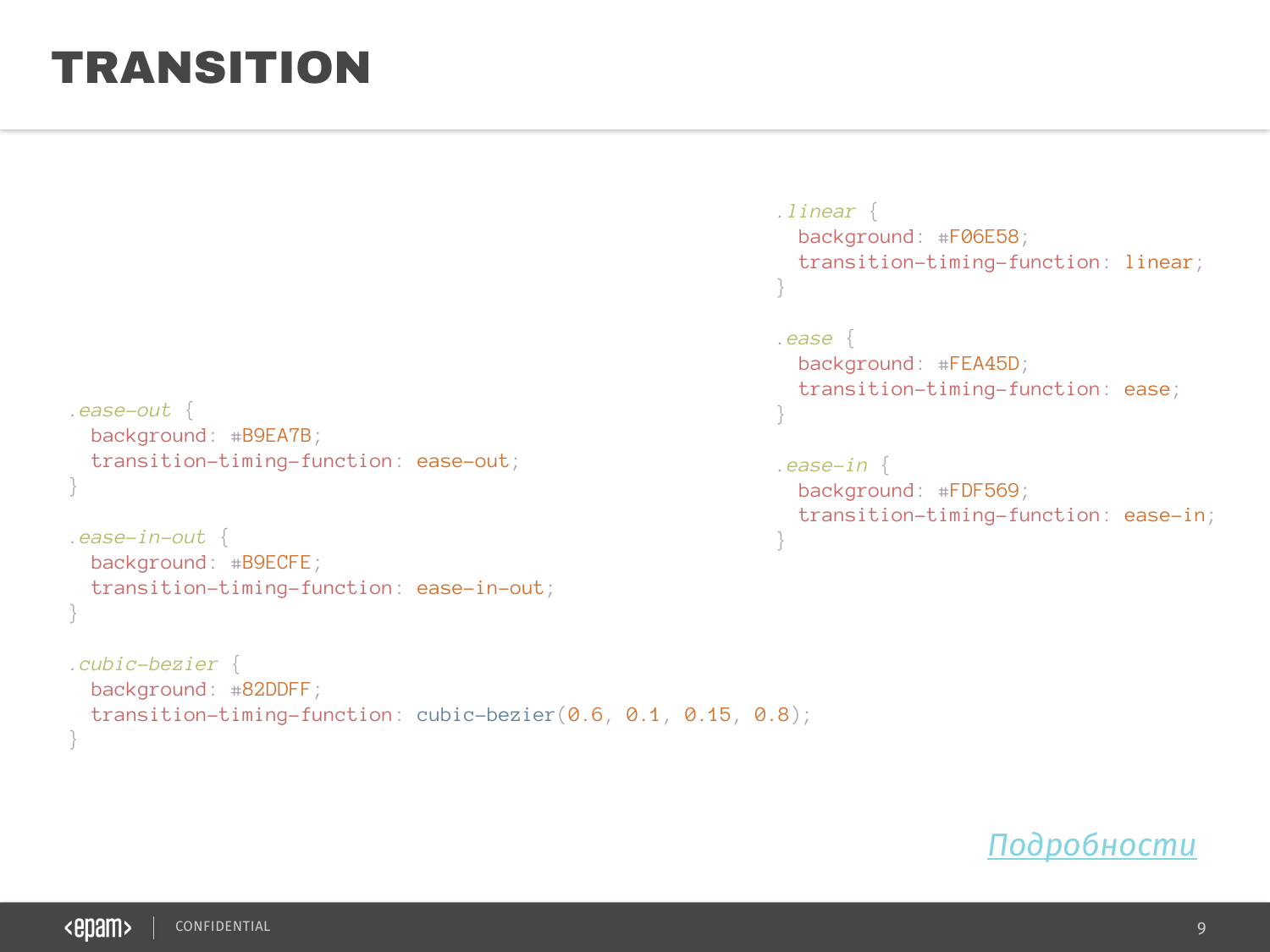

TRANSITION
.linear {
  background: #F06E58;
  transition-timing-function: linear;
}
.ease {
  background: #FEA45D;
  transition-timing-function: ease;
}
.ease-in {
  background: #FDF569;
  transition-timing-function: ease-in;
}
.ease-out {
  background: #B9EA7B;
  transition-timing-function: ease-out;
}
.ease-in-out {
  background: #B9ECFE;
  transition-timing-function: ease-in-out;
}
.cubic-bezier {
  background: #82DDFF;
  transition-timing-function: cubic-bezier(0.6, 0.1, 0.15, 0.8);
}
Подробности